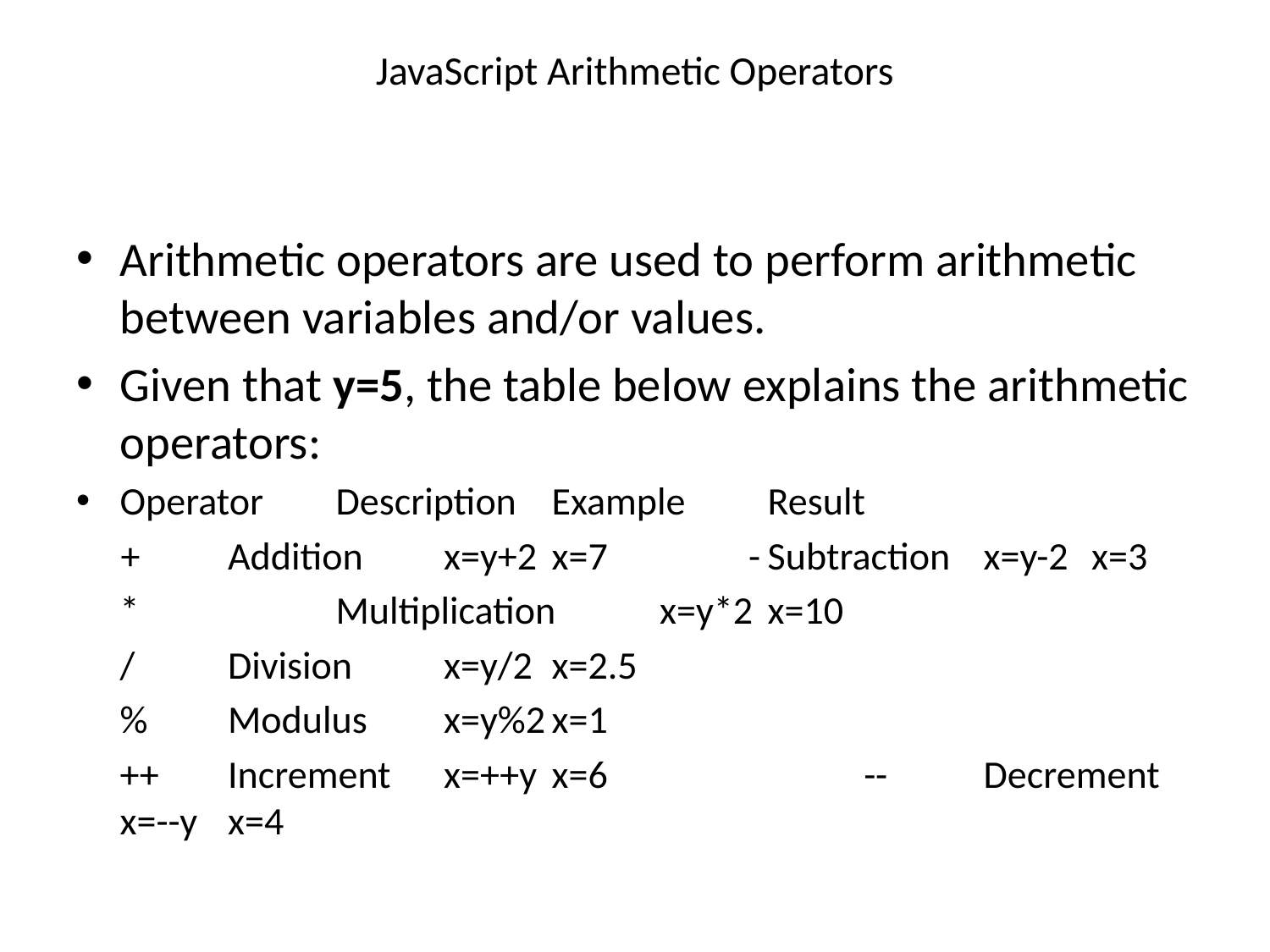

# JavaScript Arithmetic Operators
Arithmetic operators are used to perform arithmetic between variables and/or values.
Given that y=5, the table below explains the arithmetic operators:
Operator	Description	Example	Result
     + 		Addition	x=y+2		x=7		          -		Subtraction	x=y-2		x=3
	*	     	Multiplication	x=y*2		x=10
	/		Division	x=y/2		x=2.5
	%		Modulus 	x=y%2		x=1
	++		Increment	x=++y		x=6		                       --		Decrement	x=--y		x=4